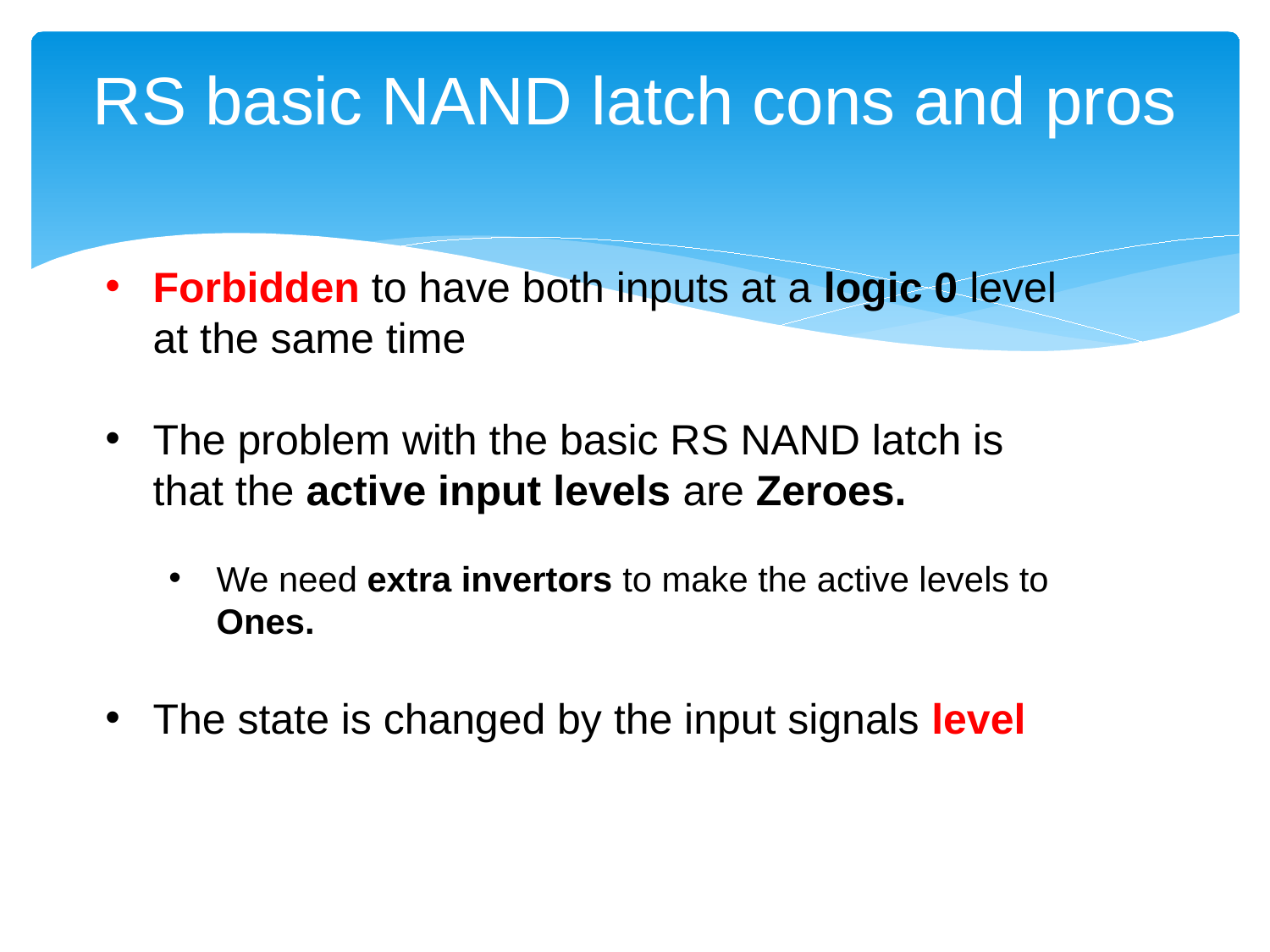

# RS basic NAND latch cons and pros
Forbidden to have both inputs at a logic 0 level at the same time

The problem with the basic RS NAND latch is that the active input levels are Zeroes.

We need extra invertors to make the active levels to Ones.

The state is changed by the input signals level